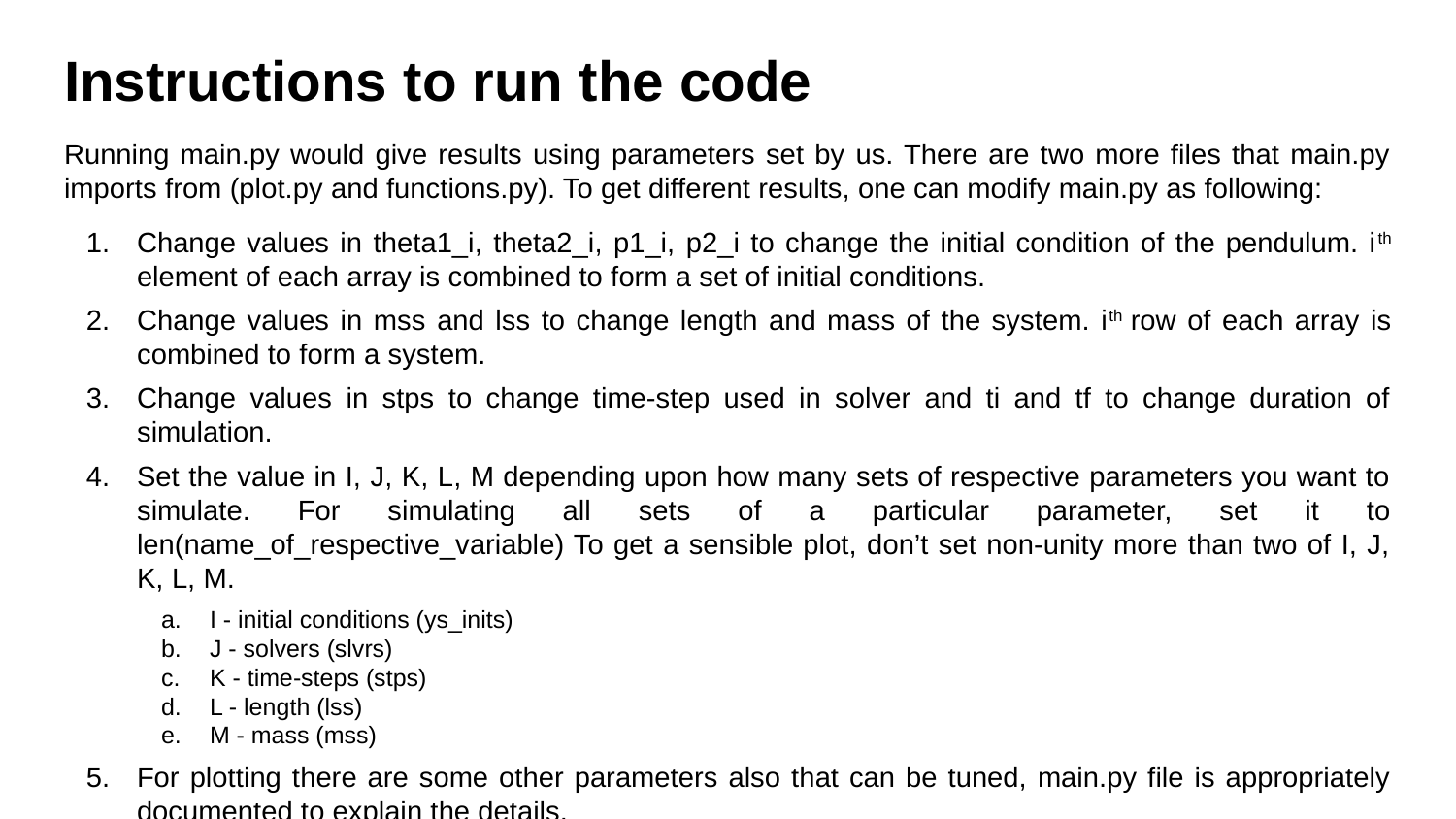

# Instructions to run the code

Running main.py would give results using parameters set by us. There are two more files that main.py imports from (plot.py and functions.py). To get different results, one can modify main.py as following:
Change values in theta1_i, theta2_i, p1_i, p2_i to change the initial condition of the pendulum. ith element of each array is combined to form a set of initial conditions.
Change values in mss and lss to change length and mass of the system. ith row of each array is combined to form a system.
Change values in stps to change time-step used in solver and ti and tf to change duration of simulation.
Set the value in I, J, K, L, M depending upon how many sets of respective parameters you want to simulate. For simulating all sets of a particular parameter, set it to len(name_of_respective_variable) To get a sensible plot, don’t set non-unity more than two of I, J, K, L, M.
I - initial conditions (ys_inits)
J - solvers (slvrs)
K - time-steps (stps)
L - length (lss)
M - mass (mss)
For plotting there are some other parameters also that can be tuned, main.py file is appropriately documented to explain the details.